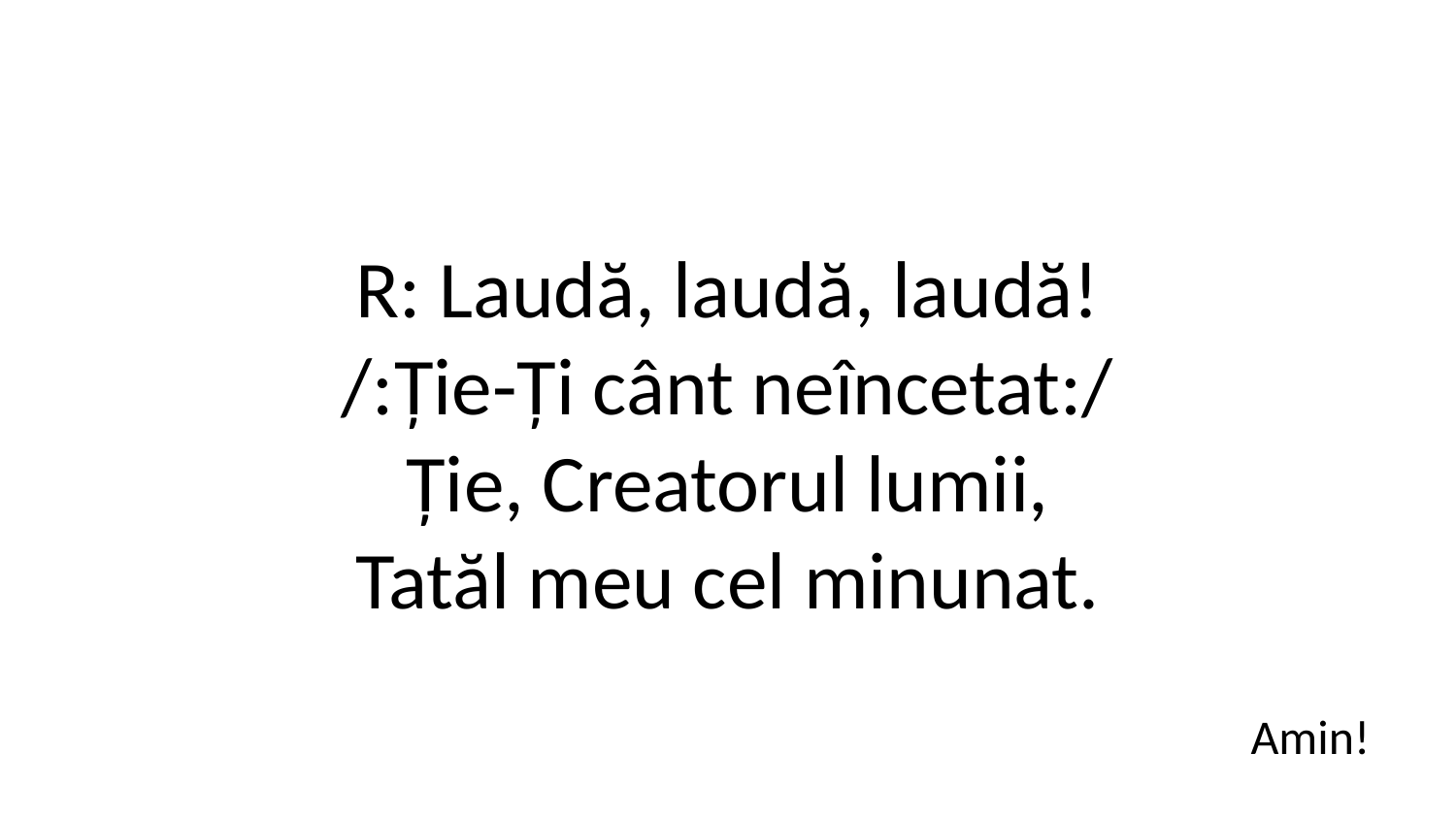

R: Laudă, laudă, laudă!
/:Ție-Ți cânt neîncetat:/
Ție, Creatorul lumii,
Tatăl meu cel minunat.

Amin!